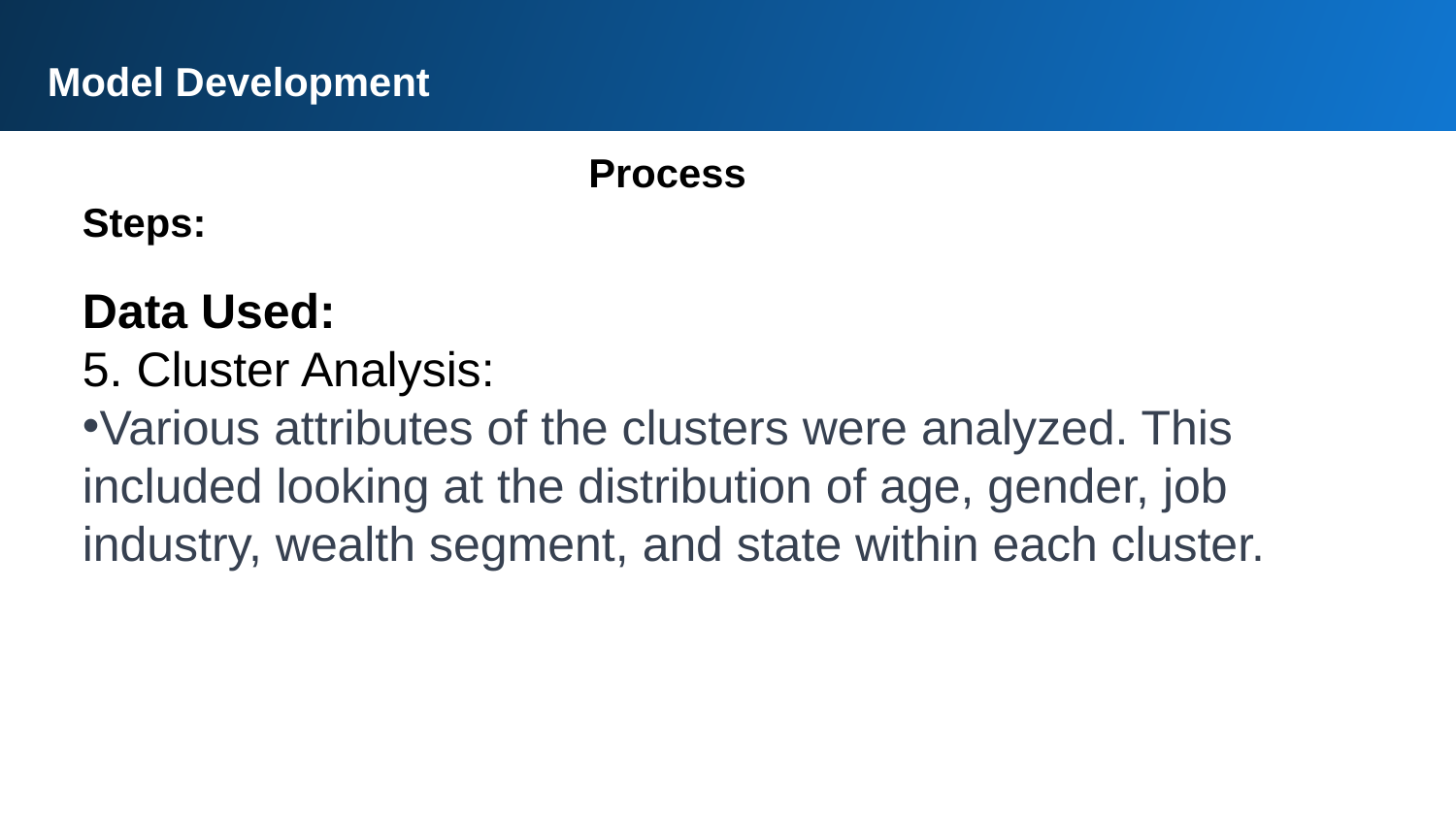

Model Development
Process

Steps:

Data Used:
5. Cluster Analysis:
Various attributes of the clusters were analyzed. This included looking at the distribution of age, gender, job industry, wealth segment, and state within each cluster.